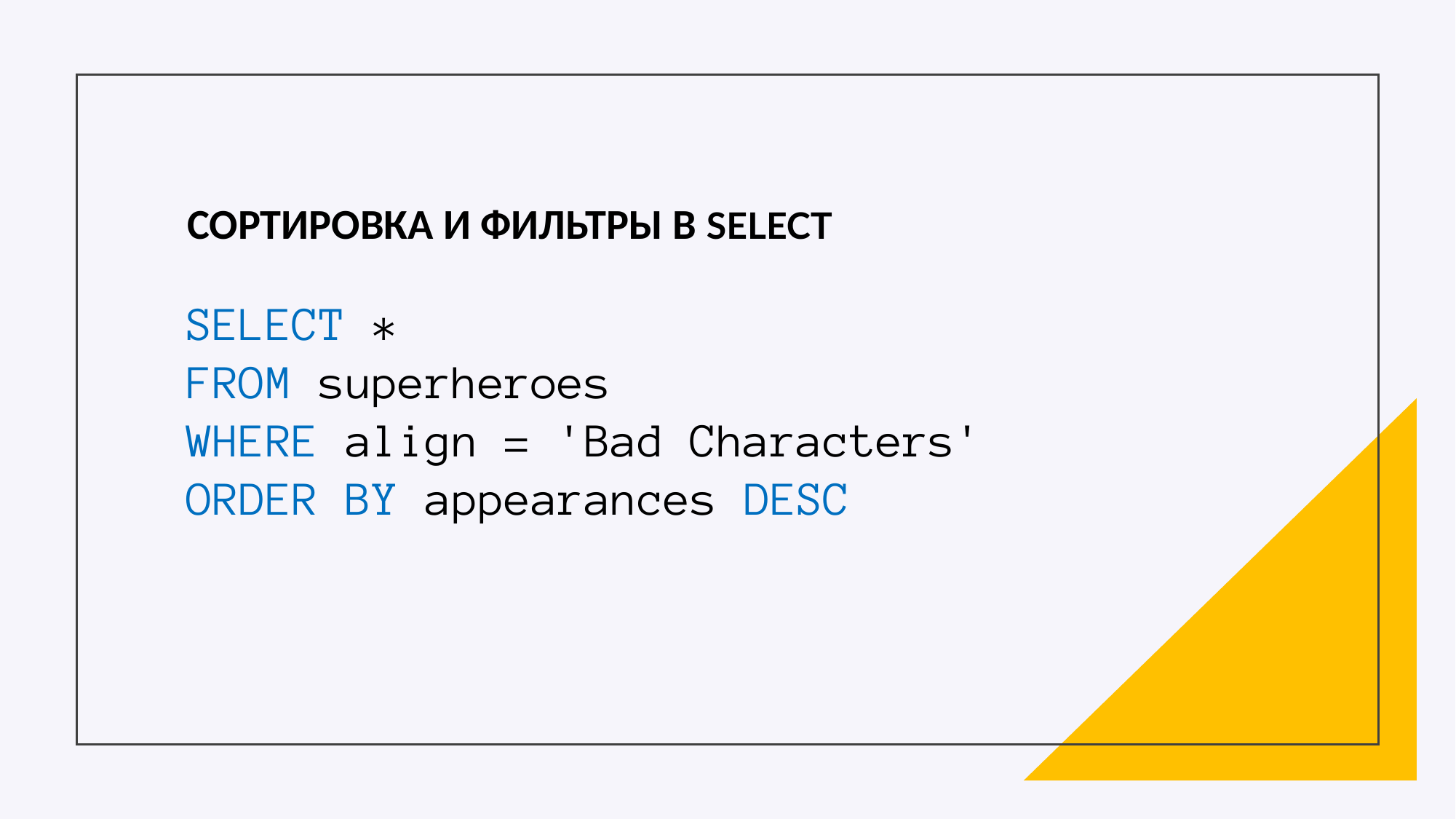

СОРТИРОВКА И ФИЛЬТРЫ В SELECT

SELECT *
FROM superheroes
WHERE align = 'Bad Characters'
ORDER BY appearances DESC